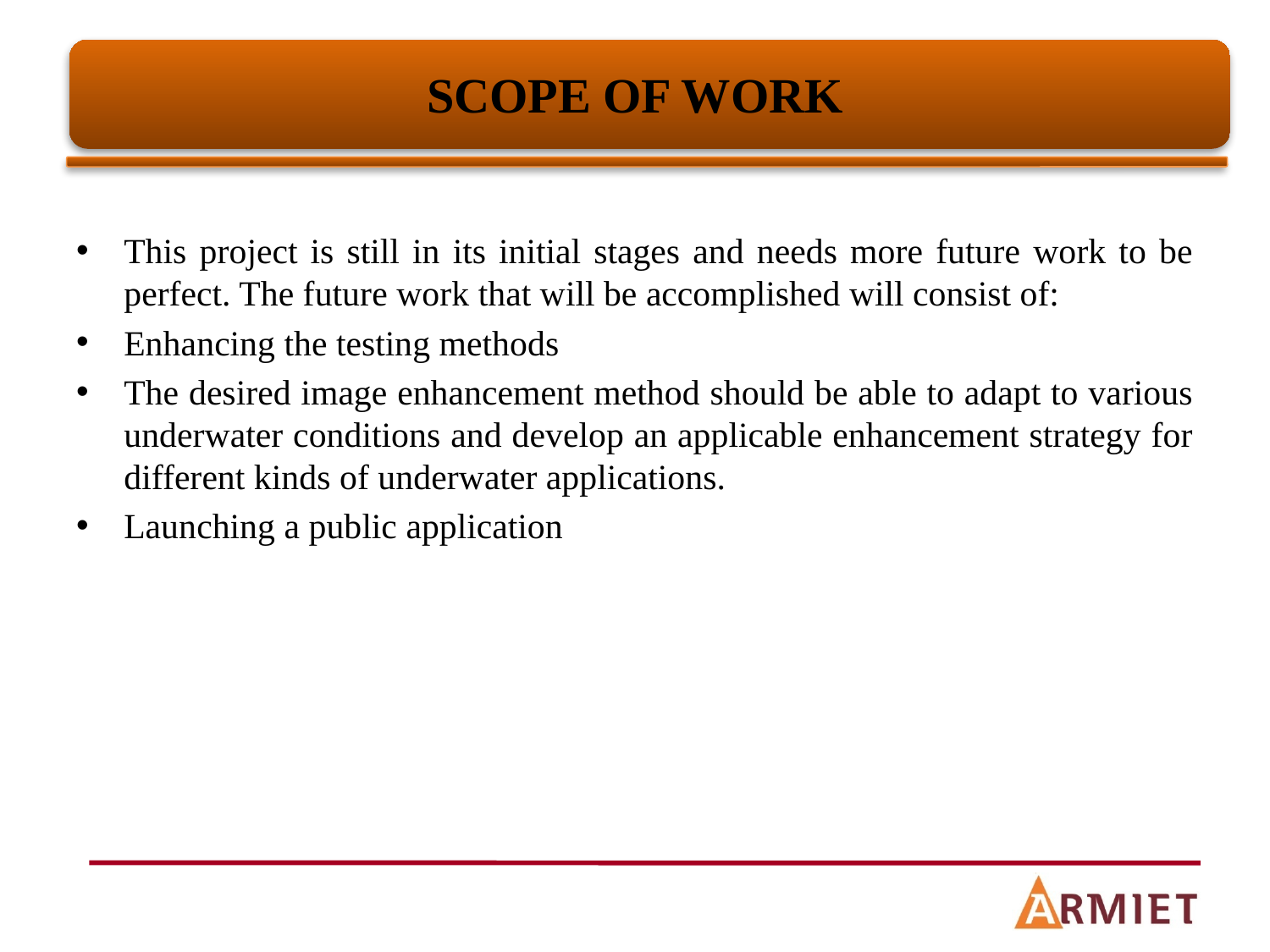

# SCOPE OF WORK
This project is still in its initial stages and needs more future work to be perfect. The future work that will be accomplished will consist of:
Enhancing the testing methods
The desired image enhancement method should be able to adapt to various underwater conditions and develop an applicable enhancement strategy for different kinds of underwater applications.
Launching a public application